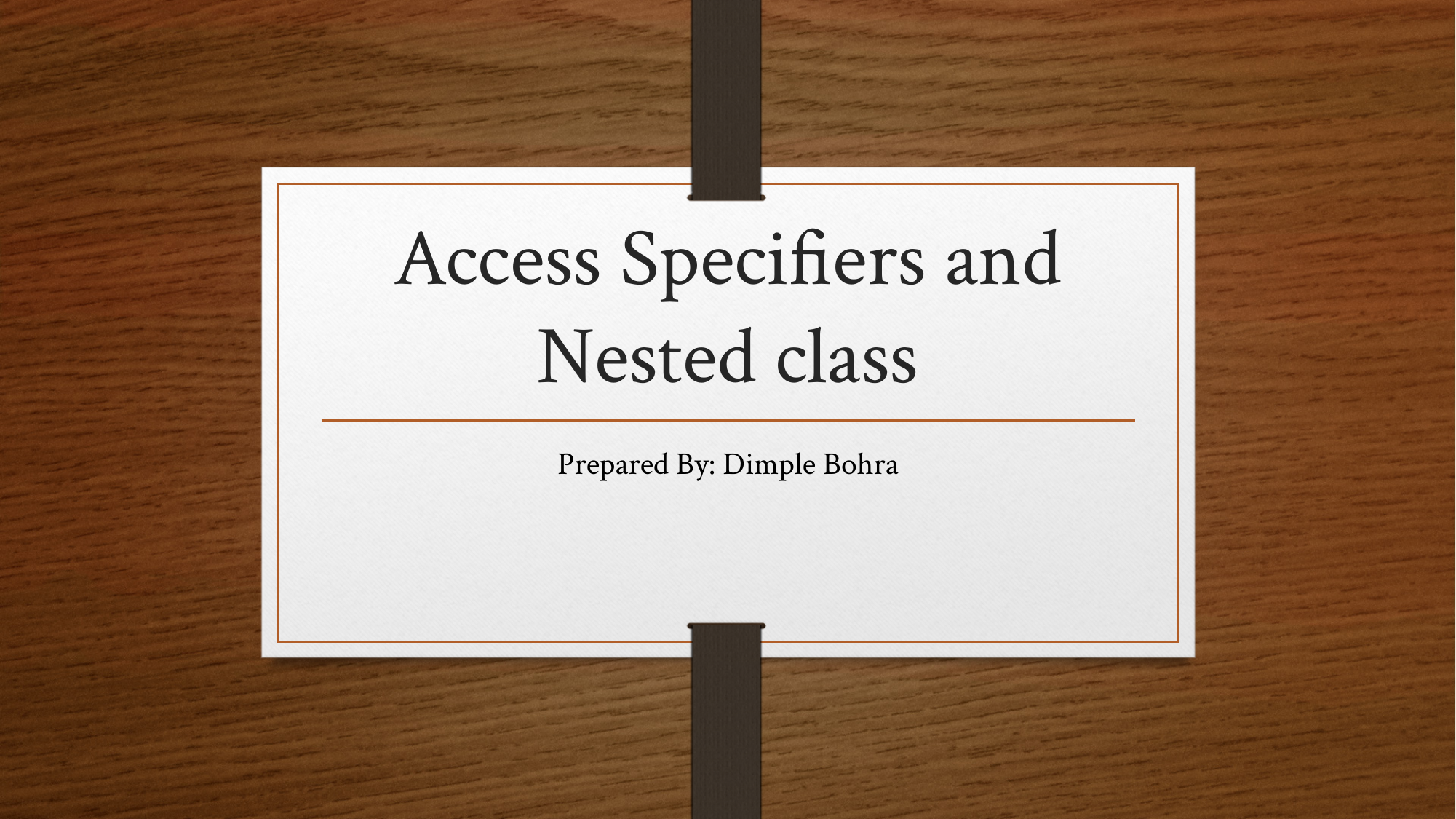

# Access Specifiers and Nested class
Prepared By: Dimple Bohra